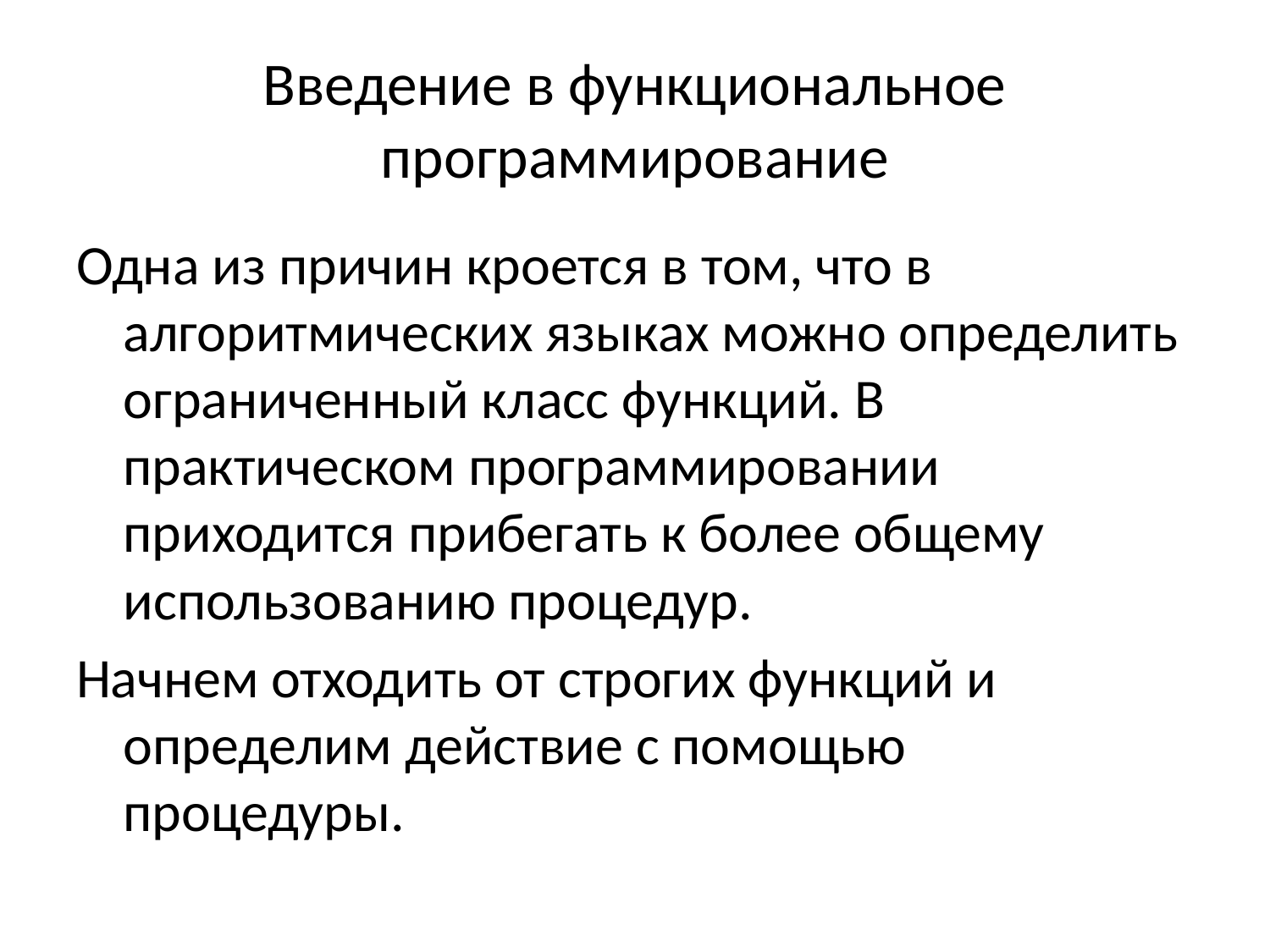

# Введение в функциональное программирование
Одна из причин кроется в том, что в алгоритмических языках можно определить ограниченный класс функций. В практическом программировании приходится прибегать к более общему использованию процедур.
Начнем отходить от строгих функций и определим действие с помощью процедуры.